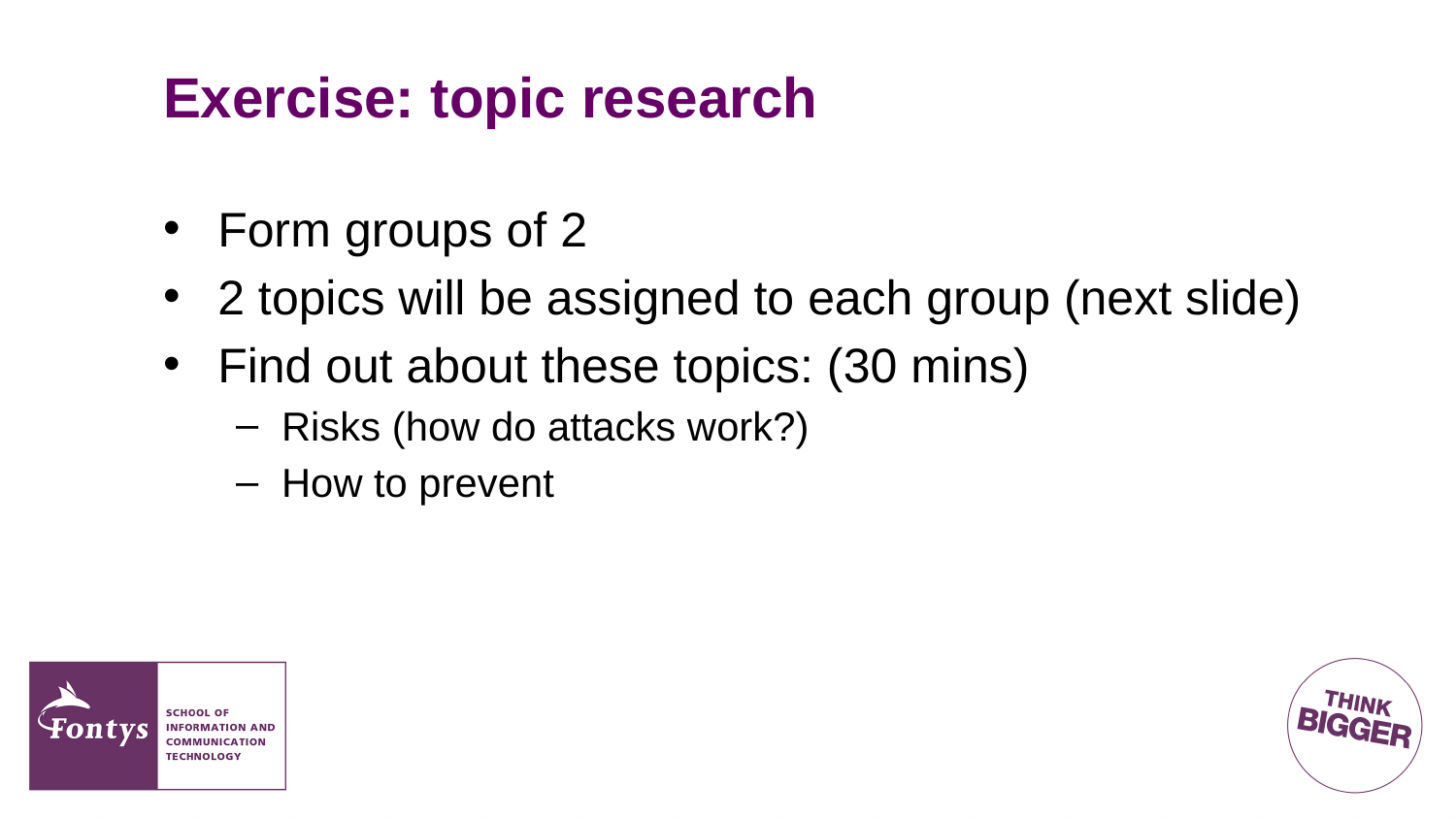

# Exercise: topic research
Form groups of 2
2 topics will be assigned to each group (next slide)
Find out about these topics: (30 mins)
Risks (how do attacks work?)
How to prevent